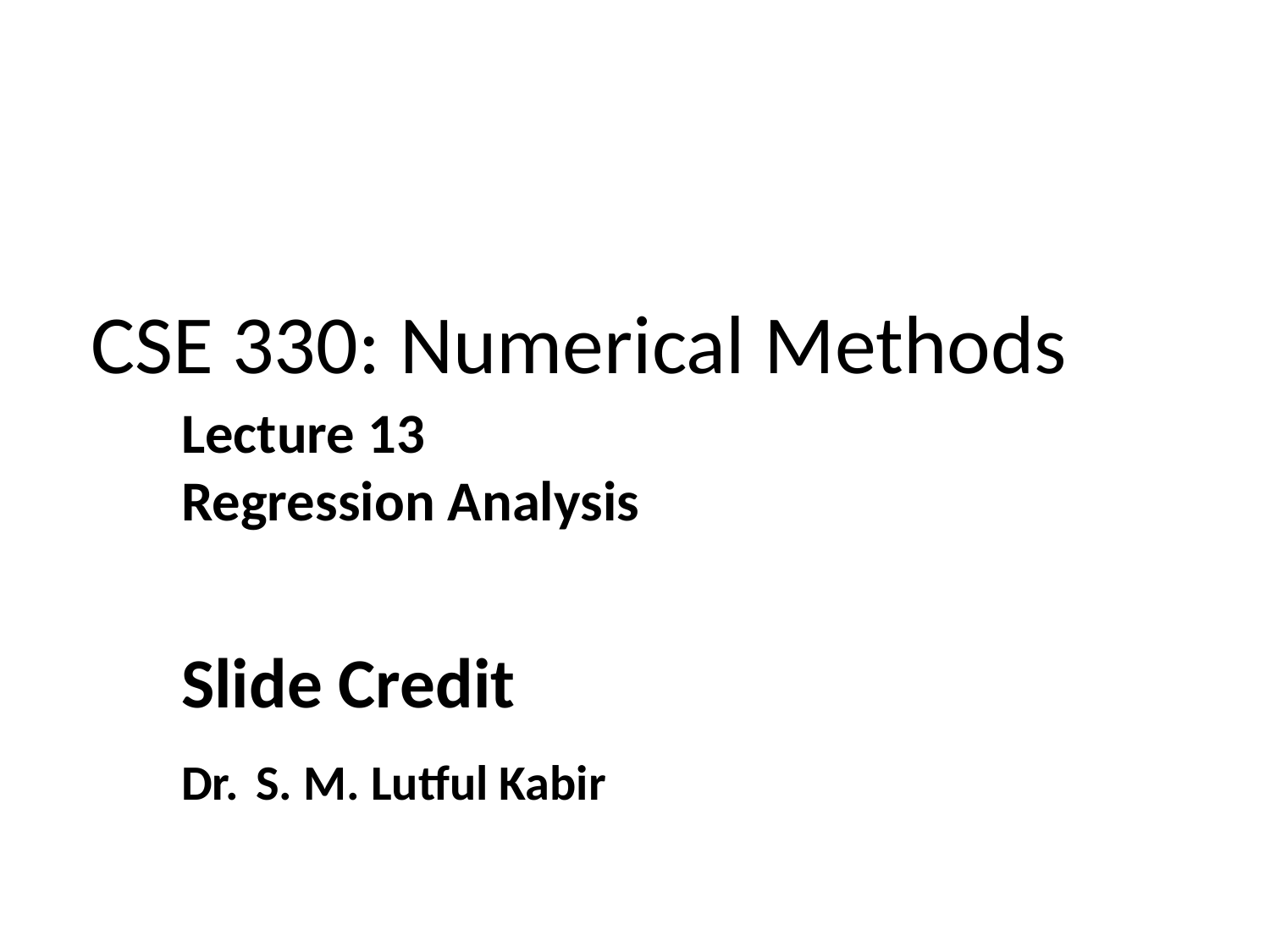

CSE 330: Numerical Methods
Lecture 13
Regression Analysis

Slide Credit
Dr. S. M. Lutful Kabir